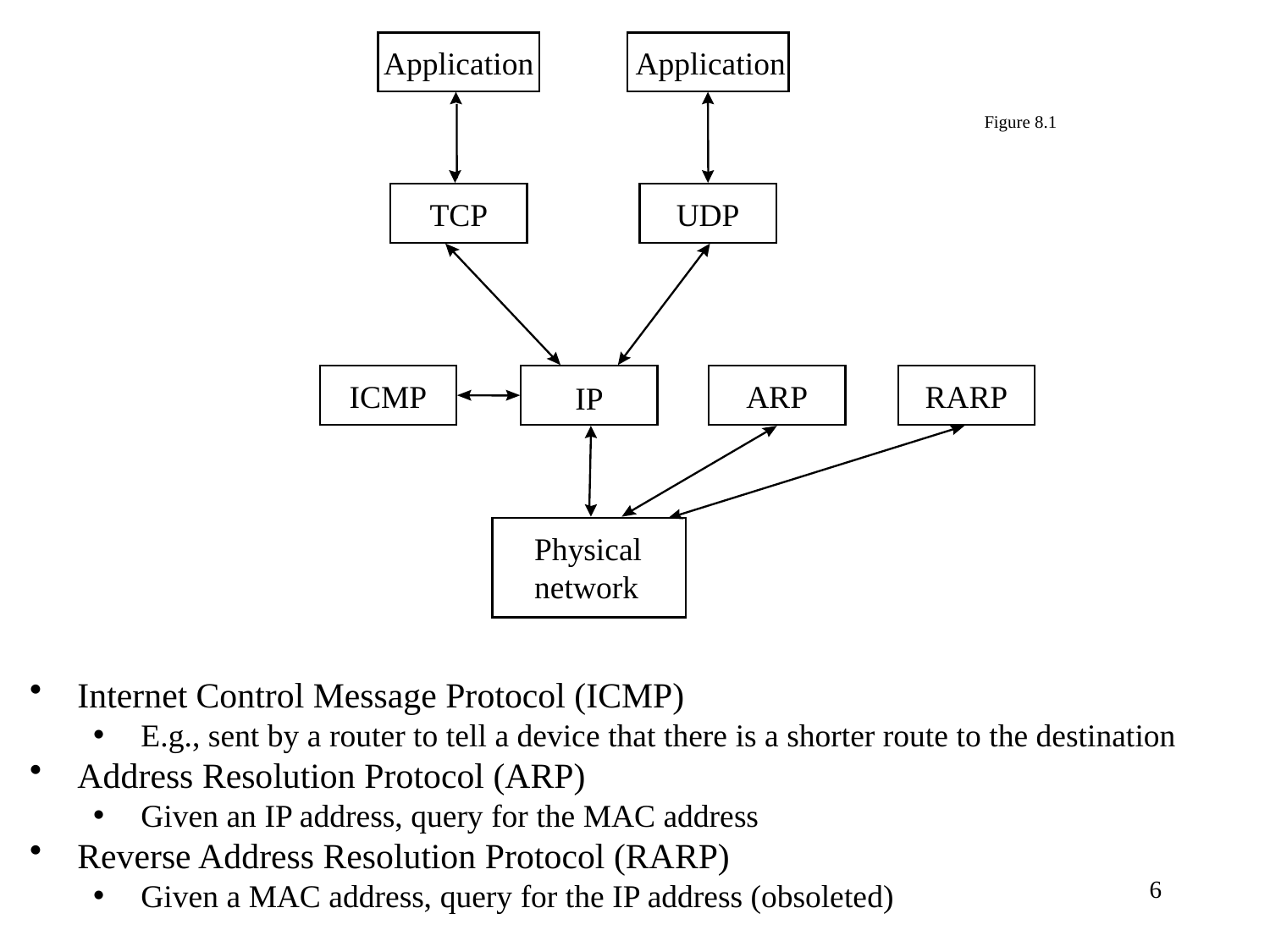

Application
Application

Figure 8.1

TCP
UDP

ARP
RARP
ICMP
IP

Physical
network
Internet Control Message Protocol (ICMP)
E.g., sent by a router to tell a device that there is a shorter route to the destination
Address Resolution Protocol (ARP)
Given an IP address, query for the MAC address
Reverse Address Resolution Protocol (RARP)
Given a MAC address, query for the IP address (obsoleted)
6